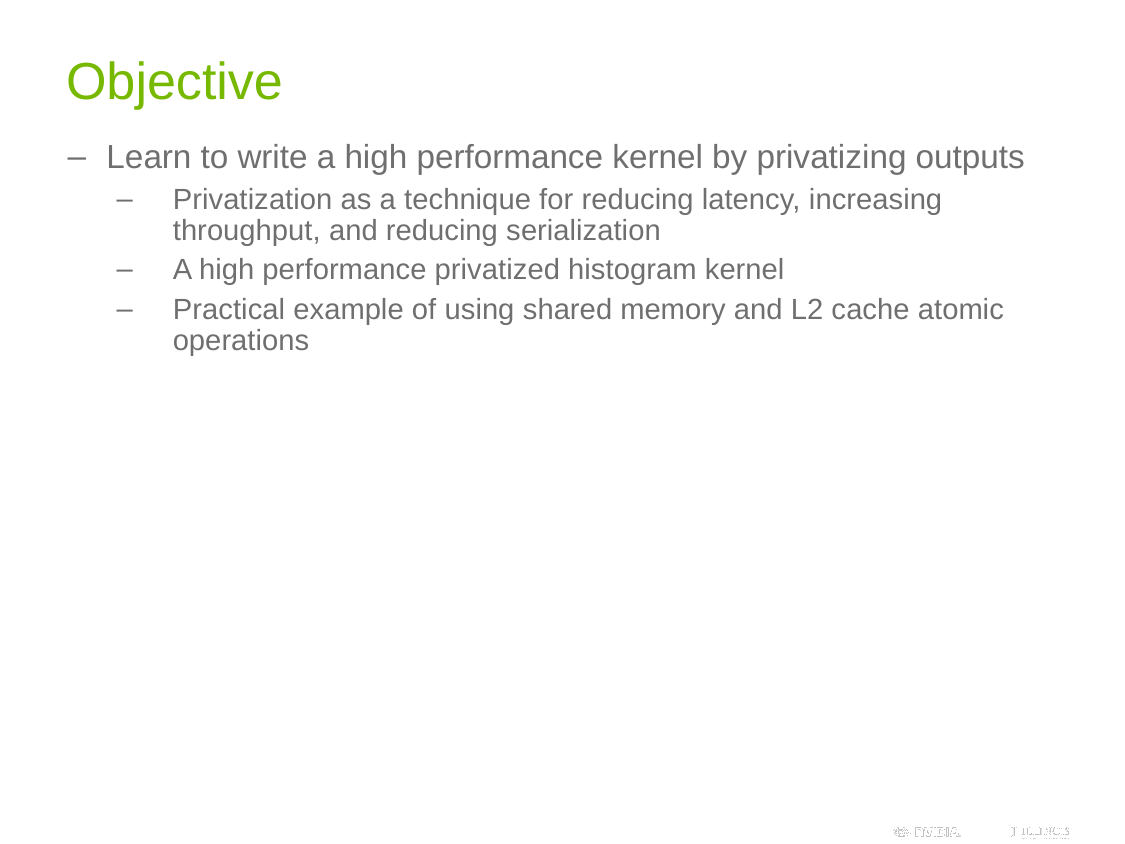

# Objective
Learn to write a high performance kernel by privatizing outputs
Privatization as a technique for reducing latency, increasing throughput, and reducing serialization
A high performance privatized histogram kernel
Practical example of using shared memory and L2 cache atomic operations

41